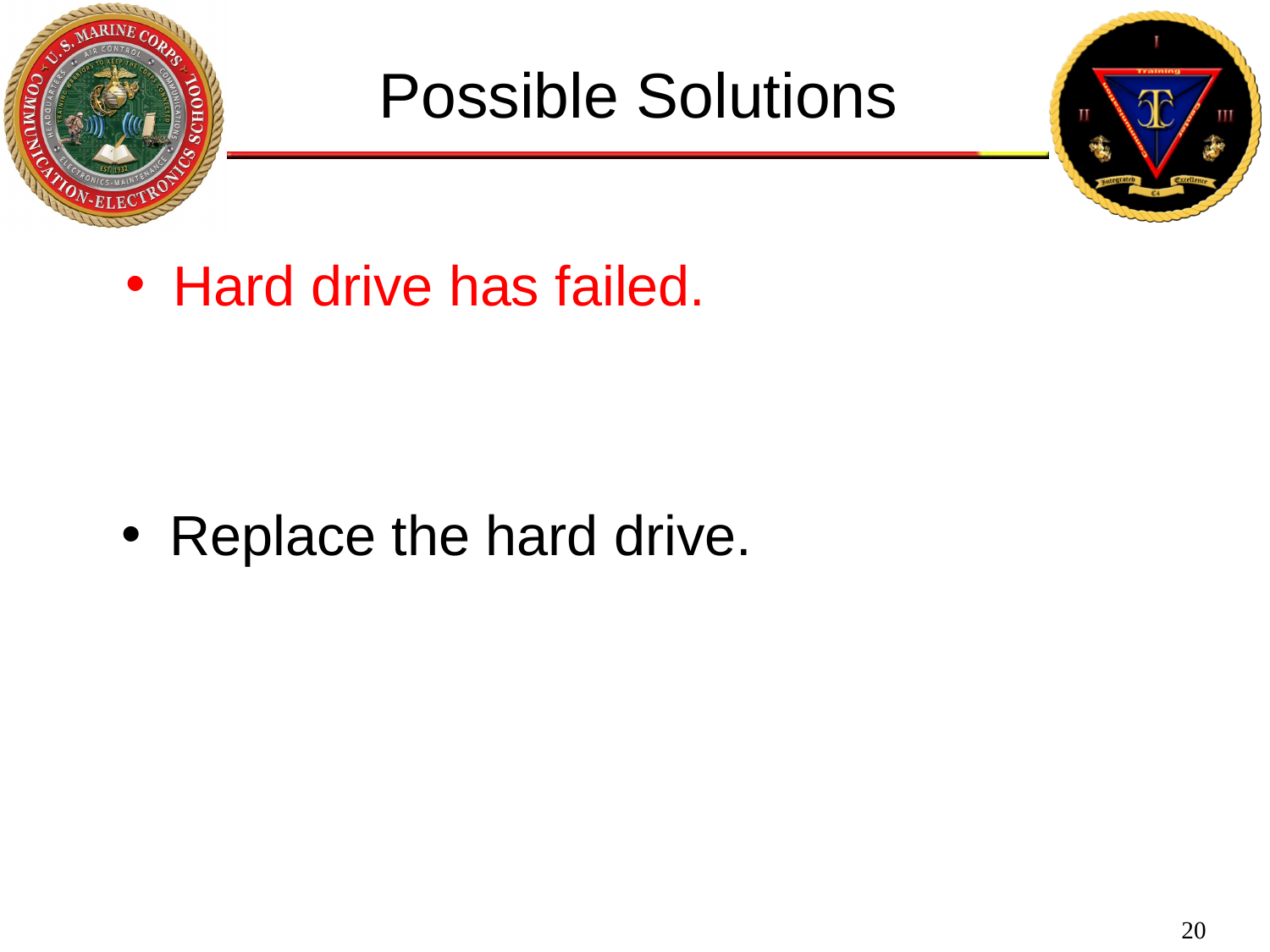

Possible Solutions
Hard drive has failed.

Replace the hard drive.